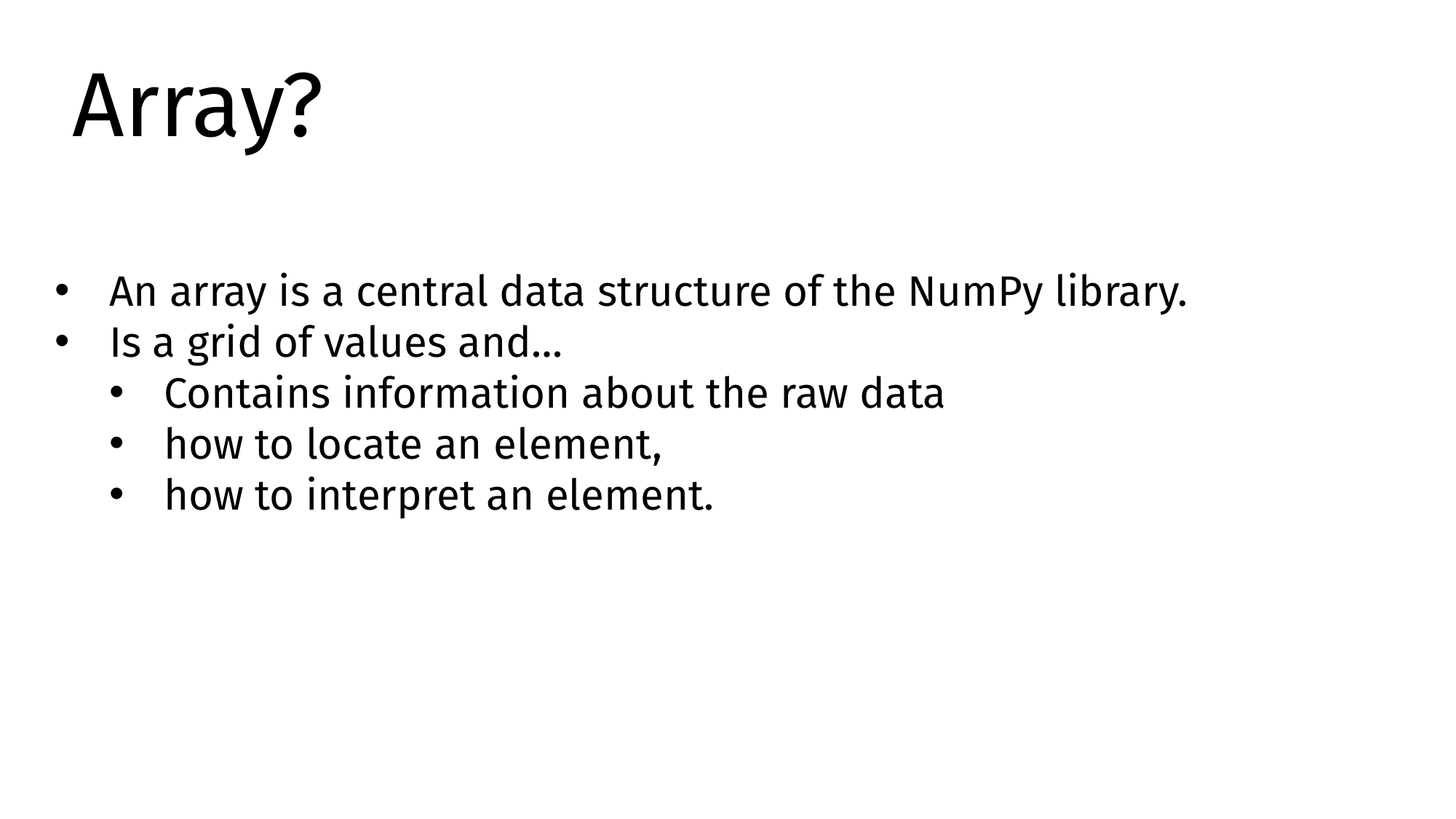

# Array?
An array is a central data structure of the NumPy library.
Is a grid of values and…
Contains information about the raw data
how to locate an element,
how to interpret an element.